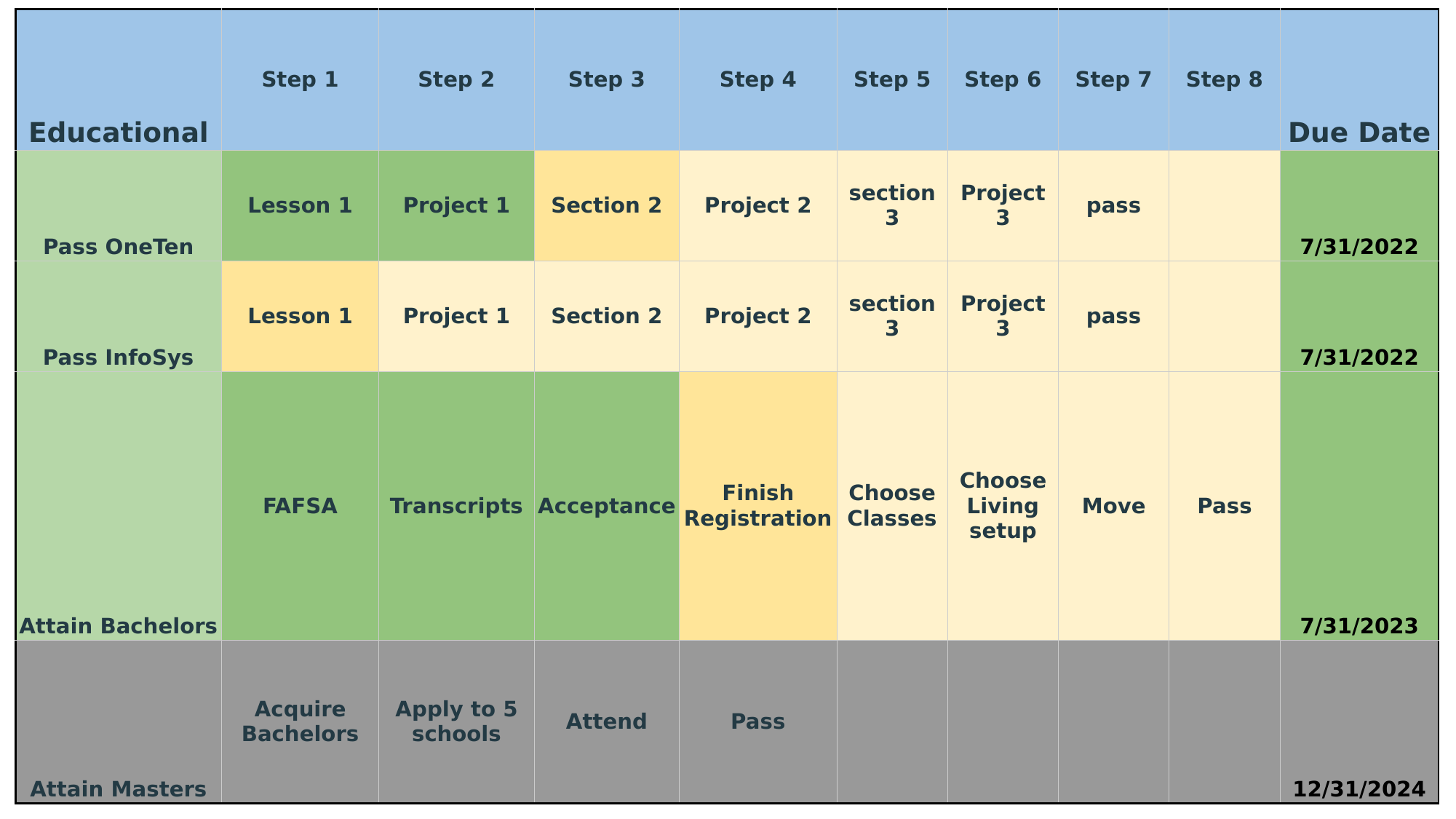

| Educational | Step 1 | Step 2 | Step 3 | Step 4 | Step 5 | Step 6 | Step 7 | Step 8 | Due Date |
| --- | --- | --- | --- | --- | --- | --- | --- | --- | --- |
| Pass OneTen | Lesson 1 | Project 1 | Section 2 | Project 2 | section 3 | Project 3 | pass |  | 7/31/2022 |
| Pass InfoSys | Lesson 1 | Project 1 | Section 2 | Project 2 | section 3 | Project 3 | pass |  | 7/31/2022 |
| Attain Bachelors | FAFSA | Transcripts | Acceptance | Finish Registration | Choose Classes | Choose Living setup | Move | Pass | 7/31/2023 |
| Attain Masters | Acquire Bachelors | Apply to 5 schools | Attend | Pass |  |  |  |  | 12/31/2024 |